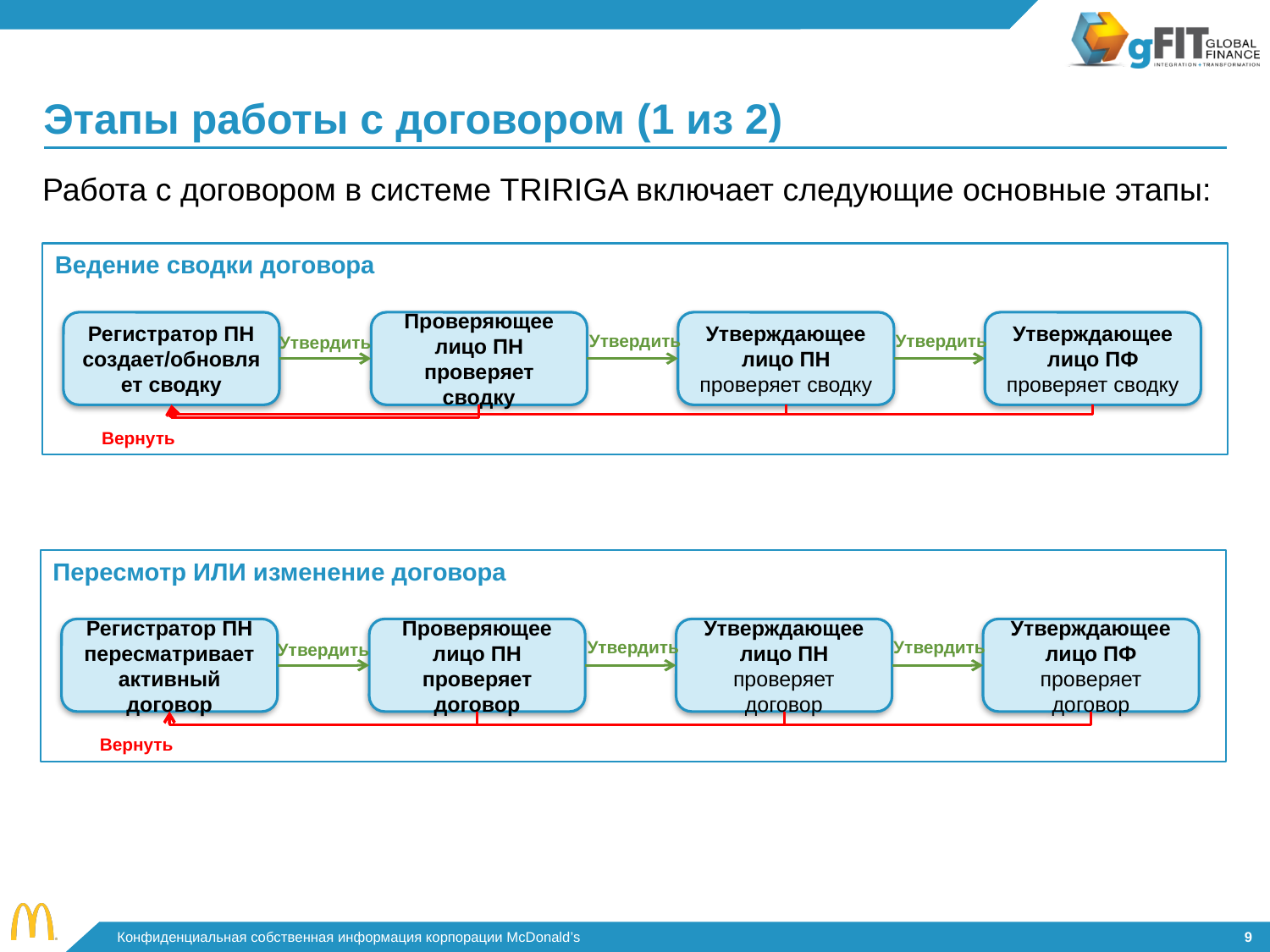

# Этапы работы с договором (1 из 2)
Работа с договором в системе TRIRIGA включает следующие основные этапы:

Ведение сводки договора
Регистратор ПН создает/обновляет сводку
Проверяющее лицо ПН проверяет сводку
Утверждающее лицо ПН
проверяет сводку
Утверждающее лицо ПФ
проверяет сводку
Утвердить
Утвердить
Утвердить
Вернуть

Пересмотр ИЛИ изменение договора
Регистратор ПН пересматривает активный договор
Проверяющее лицо ПН проверяет договор
Утверждающее лицо ПН
проверяет договор
Утверждающее лицо ПФ
проверяет договор
Утвердить
Утвердить
Утвердить
Вернуть